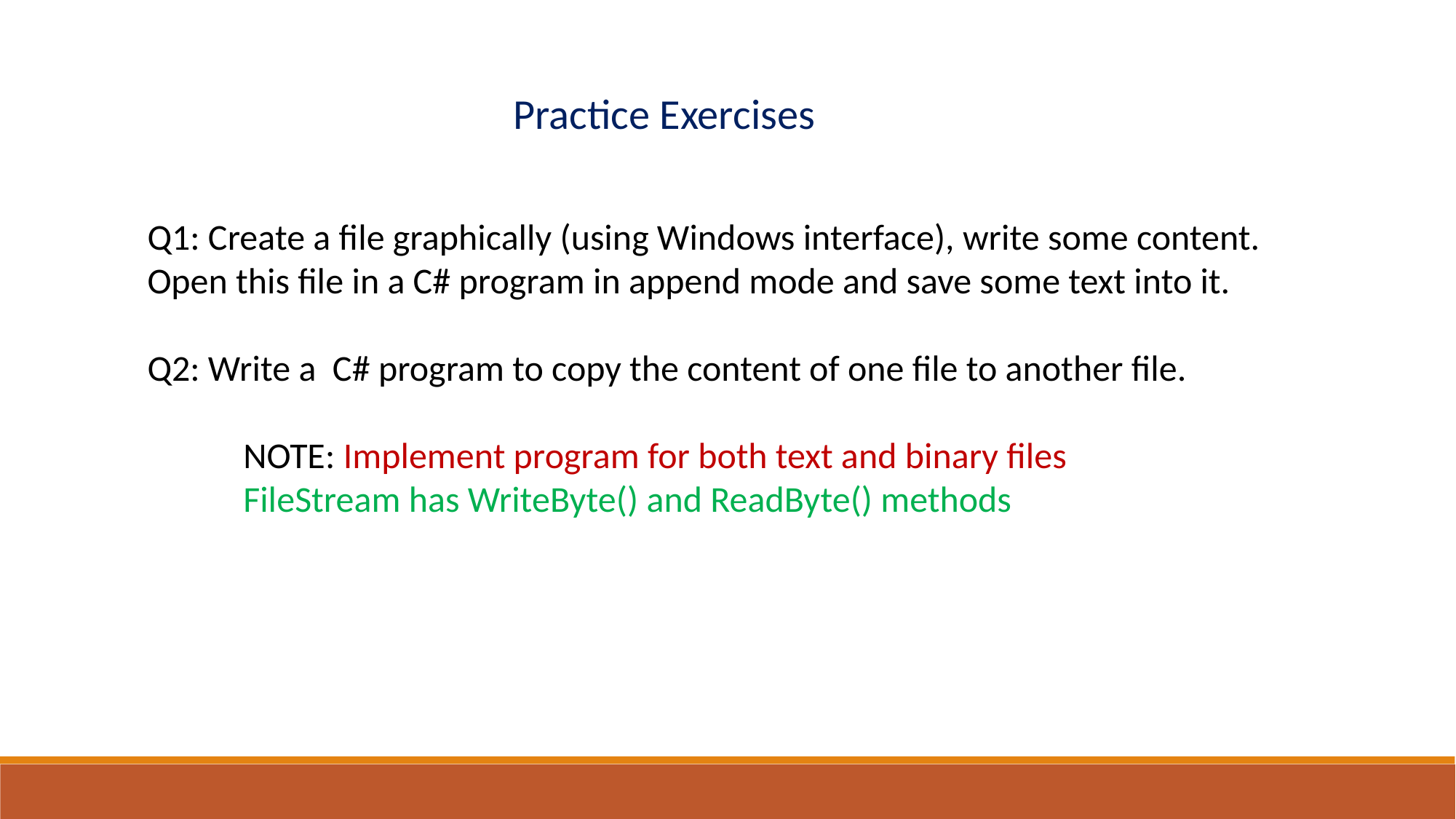

Practice Exercises
Q1: Create a file graphically (using Windows interface), write some content. Open this file in a C# program in append mode and save some text into it.

Q2: Write a  C# program to copy the content of one file to another file.

NOTE: Implement program for both text and binary files
FileStream has WriteByte() and ReadByte() methods